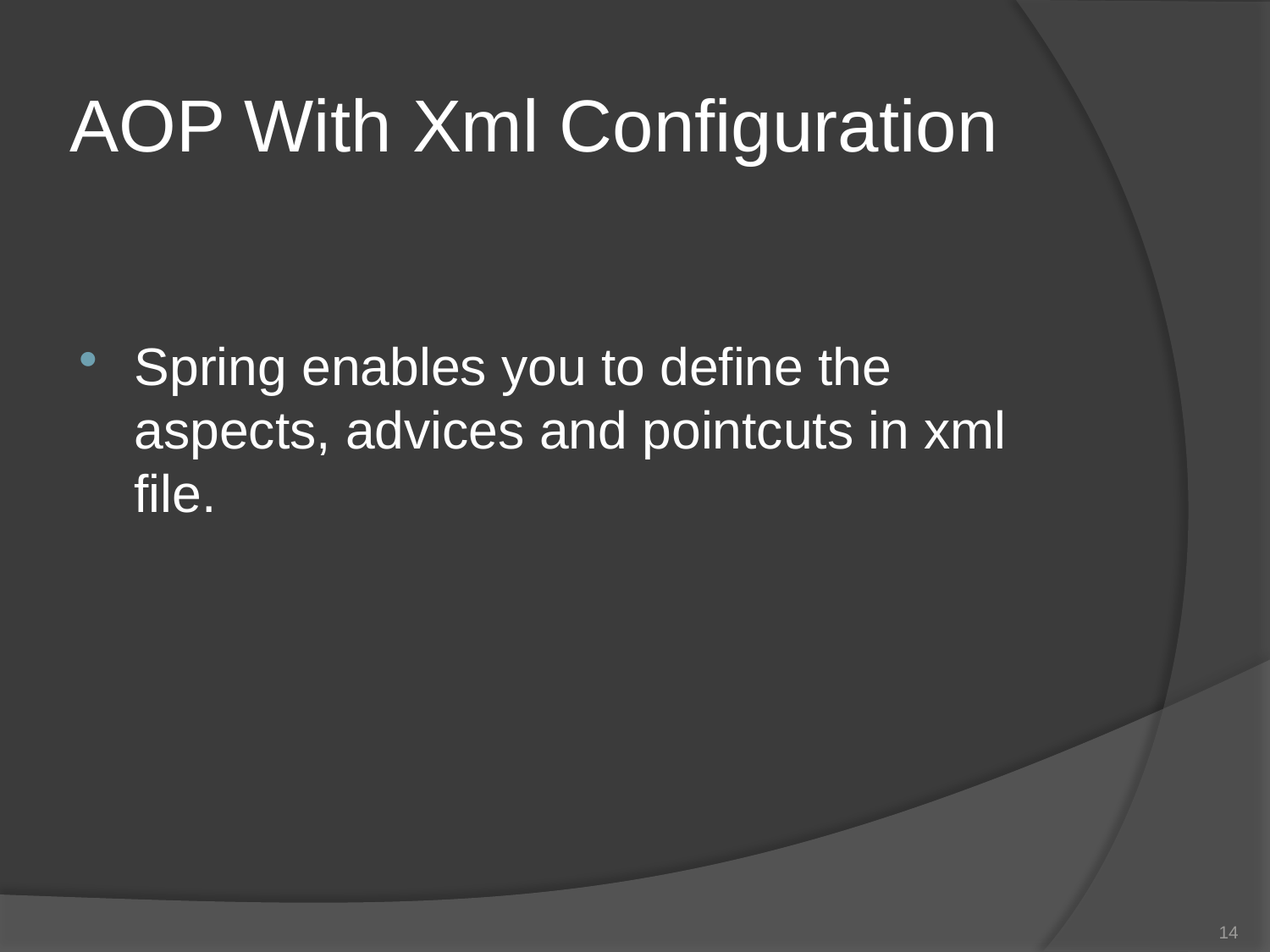

# AOP With Xml Configuration
Spring enables you to define the aspects, advices and pointcuts in xml file.
14